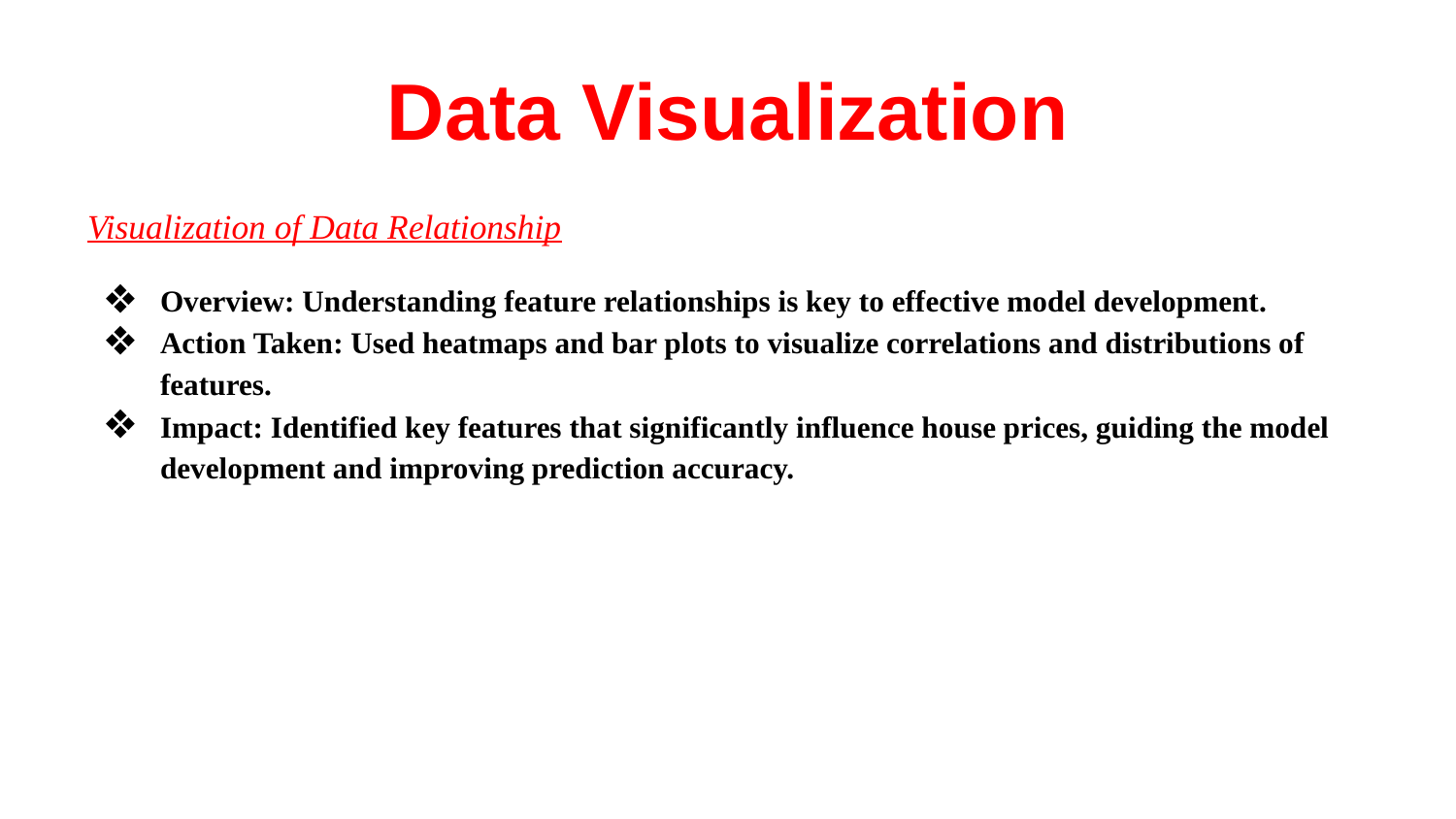

# Data Visualization
Visualization of Data Relationship

Overview: Understanding feature relationships is key to effective model development.
Action Taken: Used heatmaps and bar plots to visualize correlations and distributions of features.
Impact: Identified key features that significantly influence house prices, guiding the model development and improving prediction accuracy.